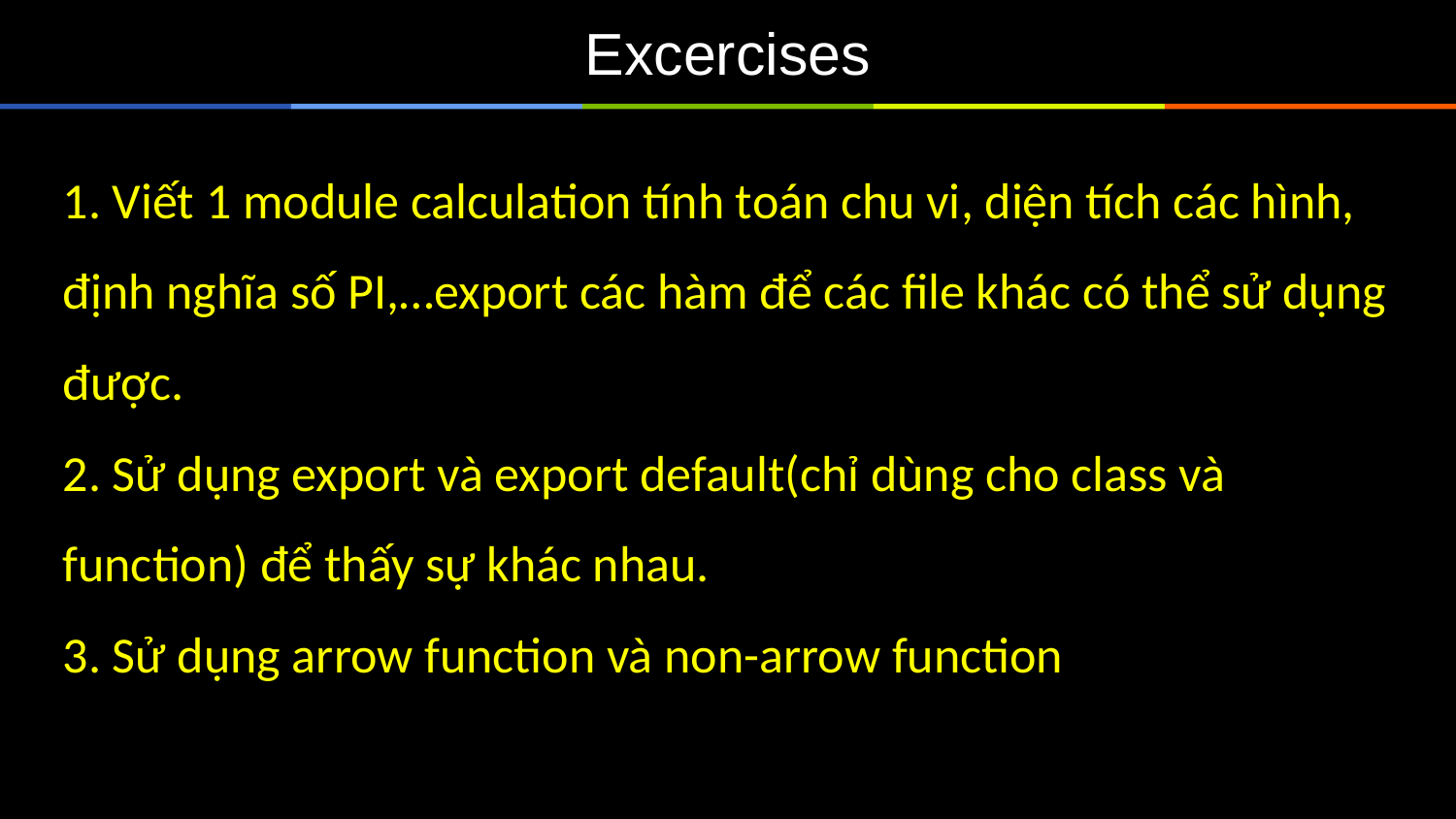

# Excercises
1. Viết 1 module calculation tính toán chu vi, diện tích các hình, định nghĩa số PI,…export các hàm để các file khác có thể sử dụng được.
2. Sử dụng export và export default(chỉ dùng cho class và function) để thấy sự khác nhau.
3. Sử dụng arrow function và non-arrow function